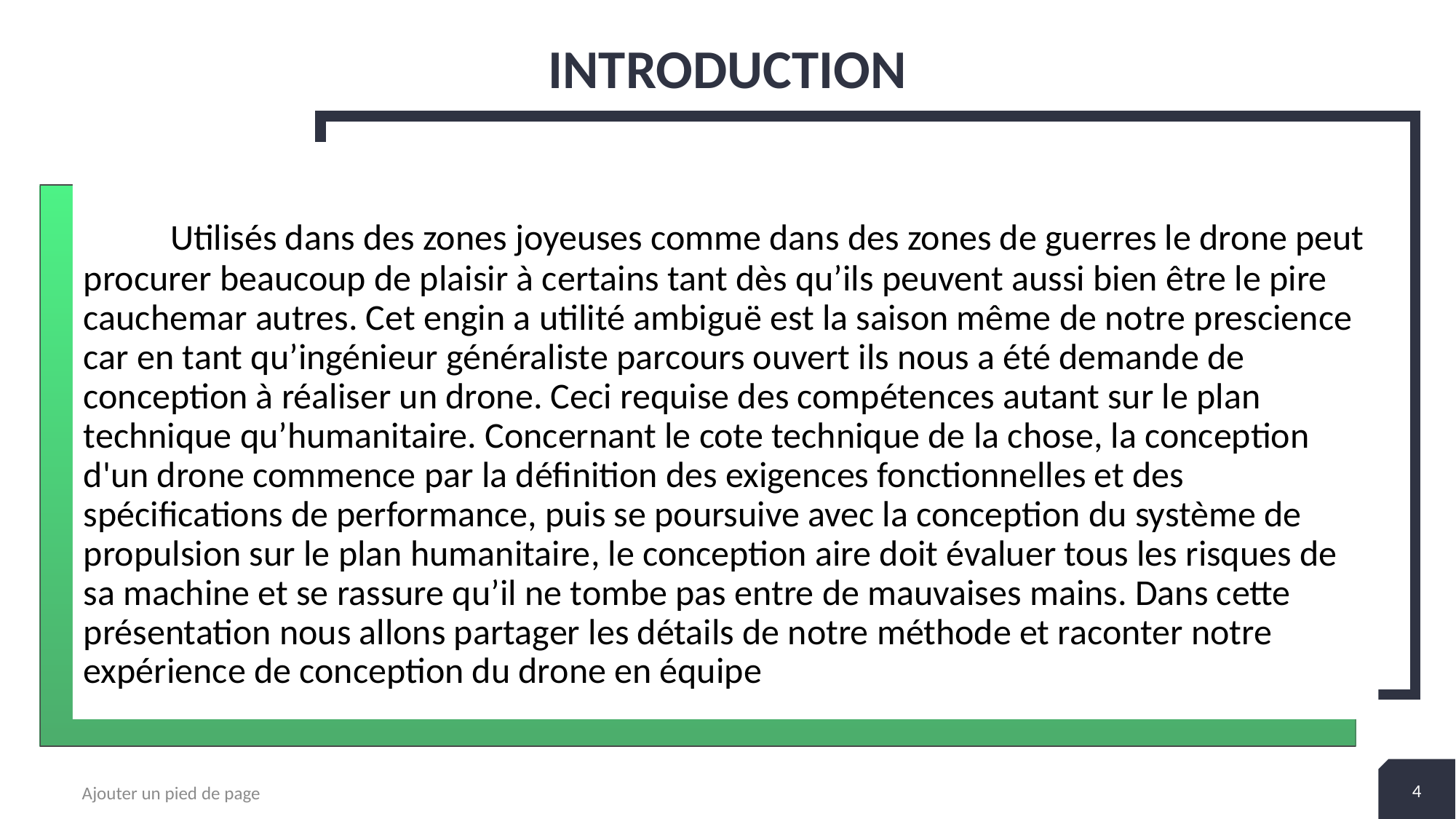

# INTRODUCTION

         Utilisés dans des zones joyeuses comme dans des zones de guerres le drone peut procurer beaucoup de plaisir à certains tant dès qu’ils peuvent aussi bien être le pire cauchemar autres. Cet engin a utilité ambiguë est la saison même de notre prescience car en tant qu’ingénieur généraliste parcours ouvert ils nous a été demande de conception à réaliser un drone. Ceci requise des compétences autant sur le plan technique qu’humanitaire. Concernant le cote technique de la chose, la conception d'un drone commence par la définition des exigences fonctionnelles et des spécifications de performance, puis se poursuive avec la conception du système de propulsion sur le plan humanitaire, le conception aire doit évaluer tous les risques de sa machine et se rassure qu’il ne tombe pas entre de mauvaises mains. Dans cette présentation nous allons partager les détails de notre méthode et raconter notre expérience de conception du drone en équipe

4
Ajouter un pied de page